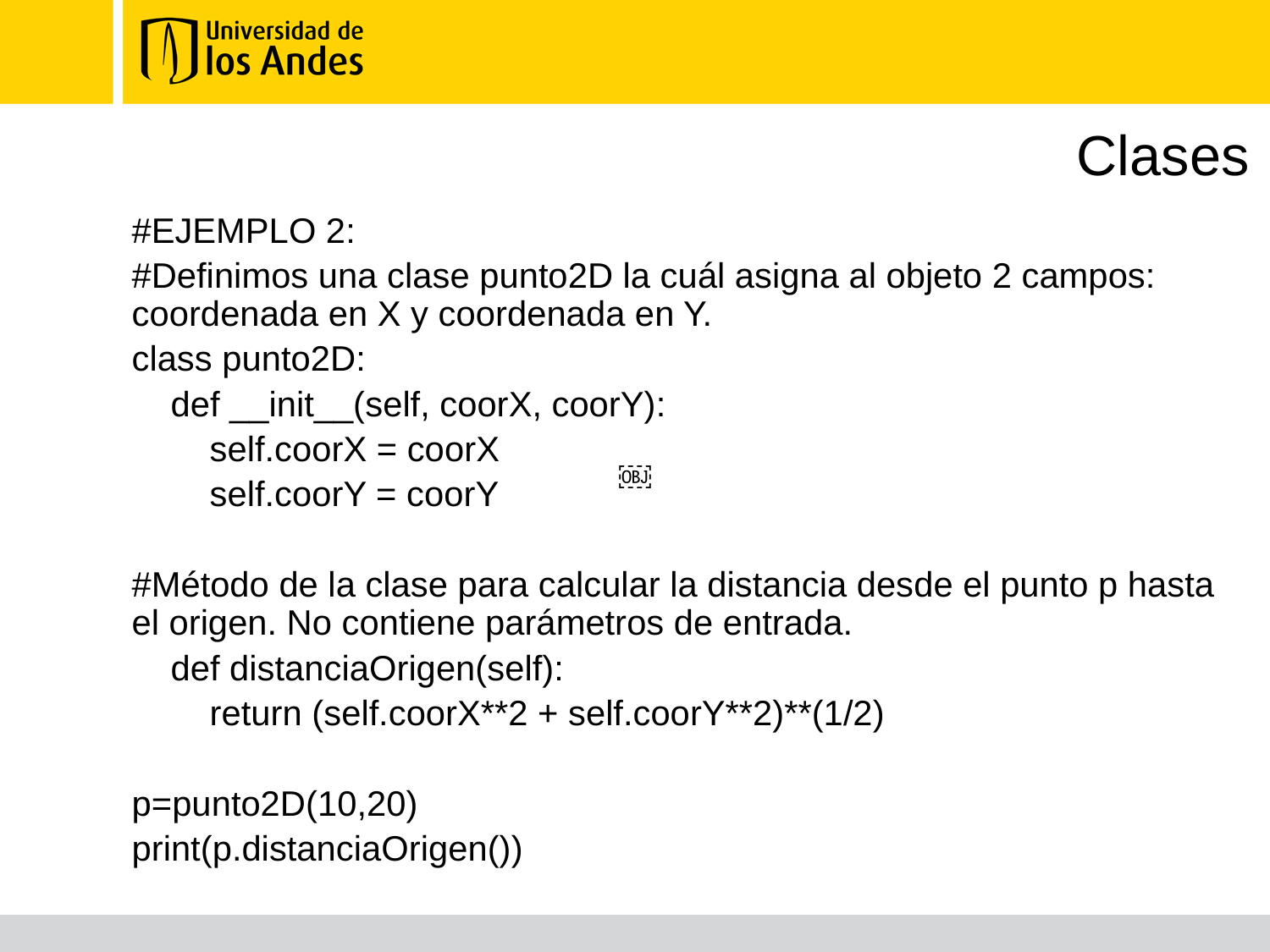

# Clases
#EJEMPLO 2:
#Definimos una clase punto2D la cuál asigna al objeto 2 campos: coordenada en X y coordenada en Y.
class punto2D:
    def __init__(self, coorX, coorY):
        self.coorX = coorX
        self.coorY = coorY

#Método de la clase para calcular la distancia desde el punto p hasta el origen. No contiene parámetros de entrada.
    def distanciaOrigen(self):
        return (self.coorX**2 + self.coorY**2)**(1/2)

p=punto2D(10,20)
print(p.distanciaOrigen())
￼